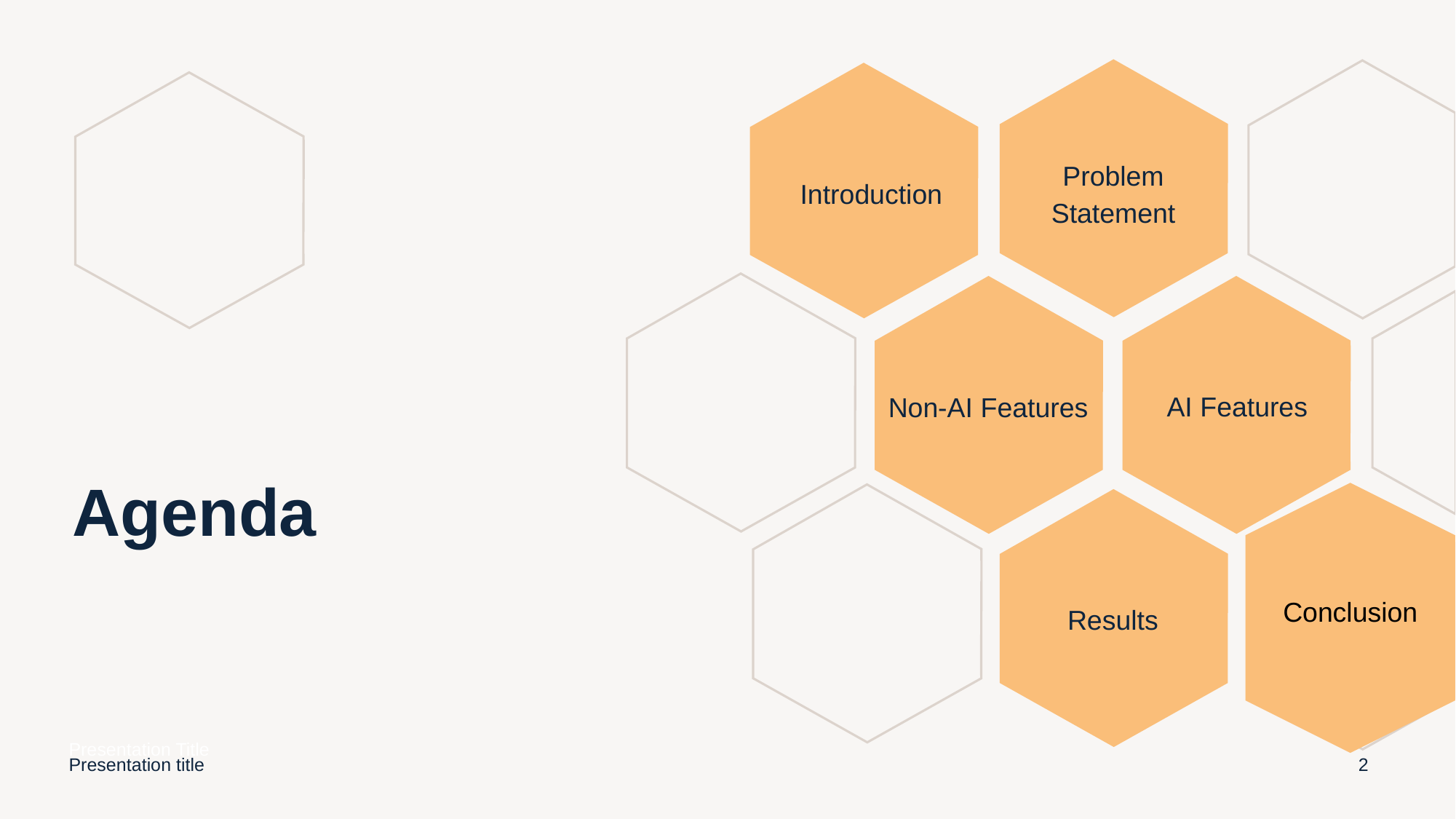

Problem Statement
Introduction
AI Features
Non-AI Features
# Agenda
Conclusion

Results
Presentation Title
Presentation title
2